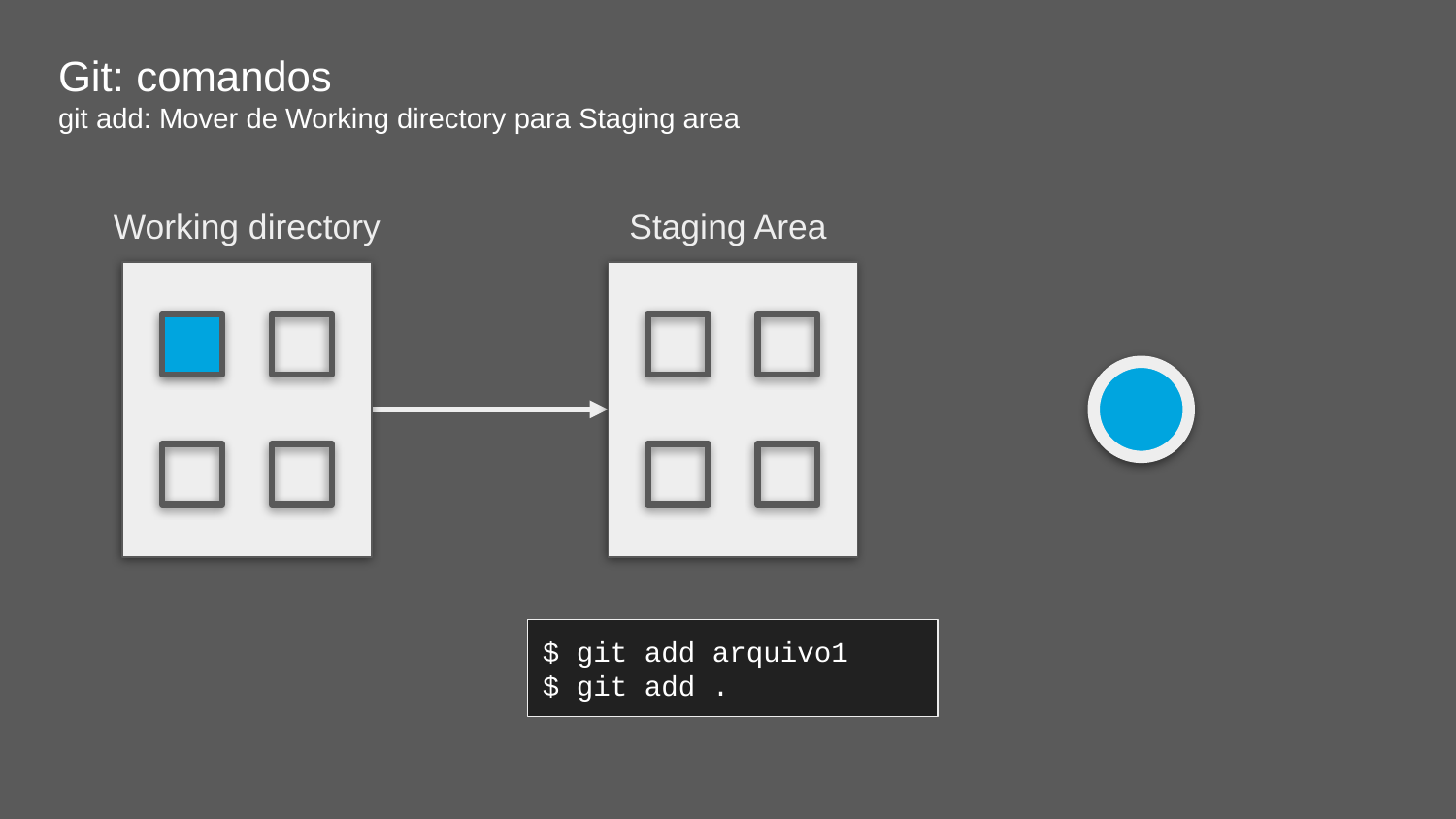

Git: comandos
git add: Mover de Working directory para Staging area
Working directory
Staging Area

$ git add arquivo1
$ git add .